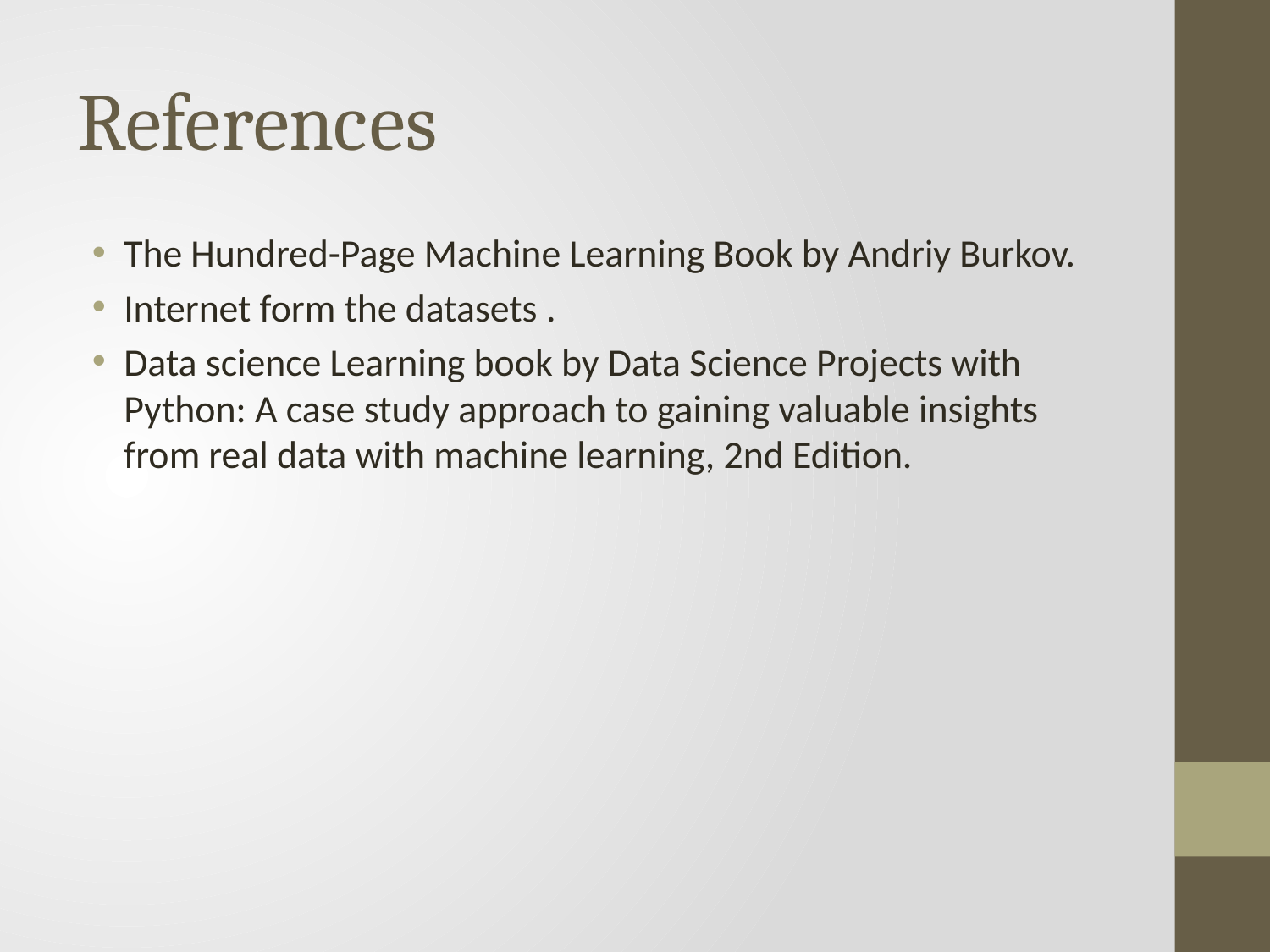

# References
The Hundred-Page Machine Learning Book by Andriy Burkov.
Internet form the datasets .
Data science Learning book by Data Science Projects with Python: A case study approach to gaining valuable insights from real data with machine learning, 2nd Edition.